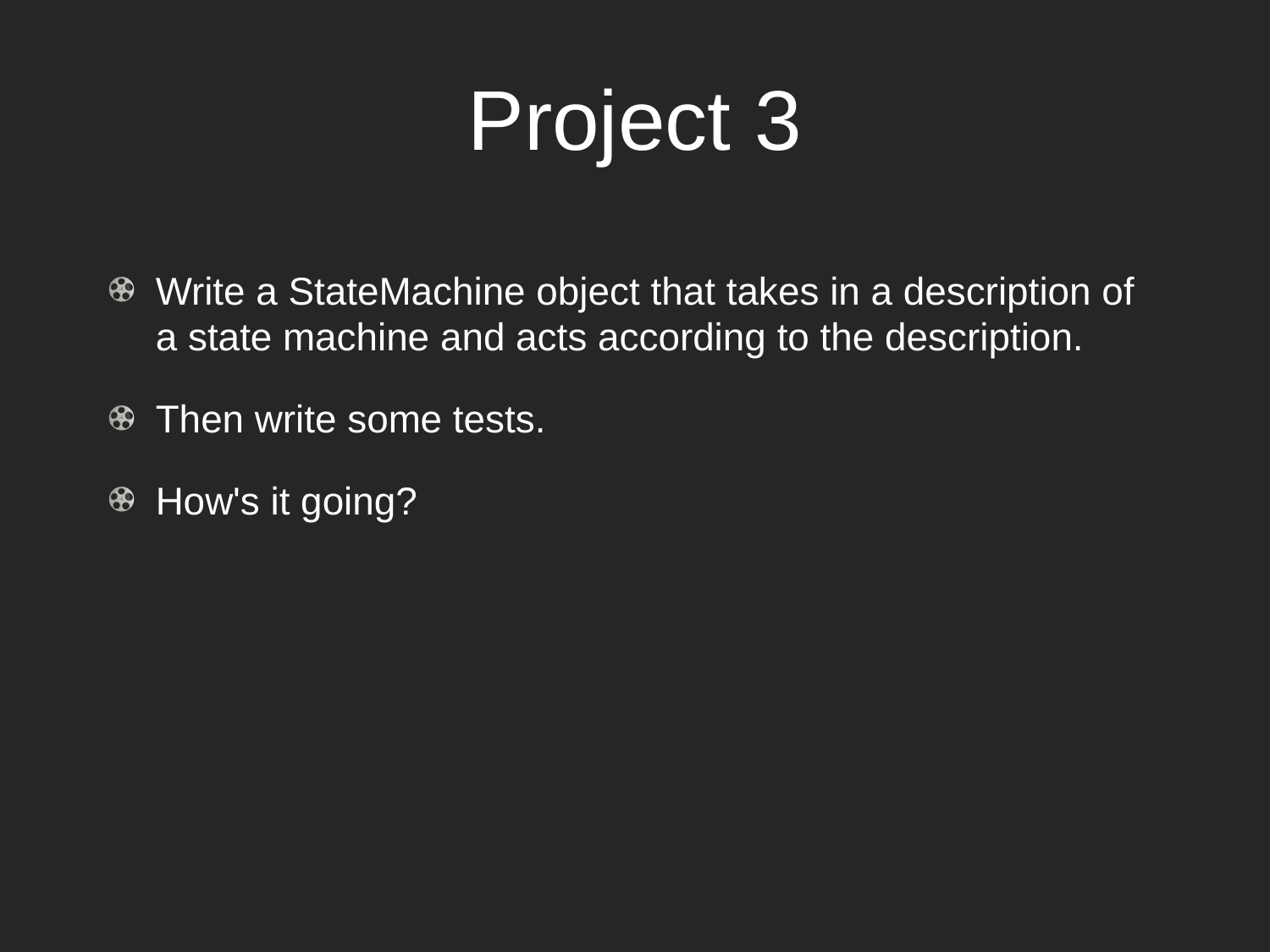

# Project 3
Write a StateMachine object that takes in a description of a state machine and acts according to the description.
Then write some tests.
How's it going?